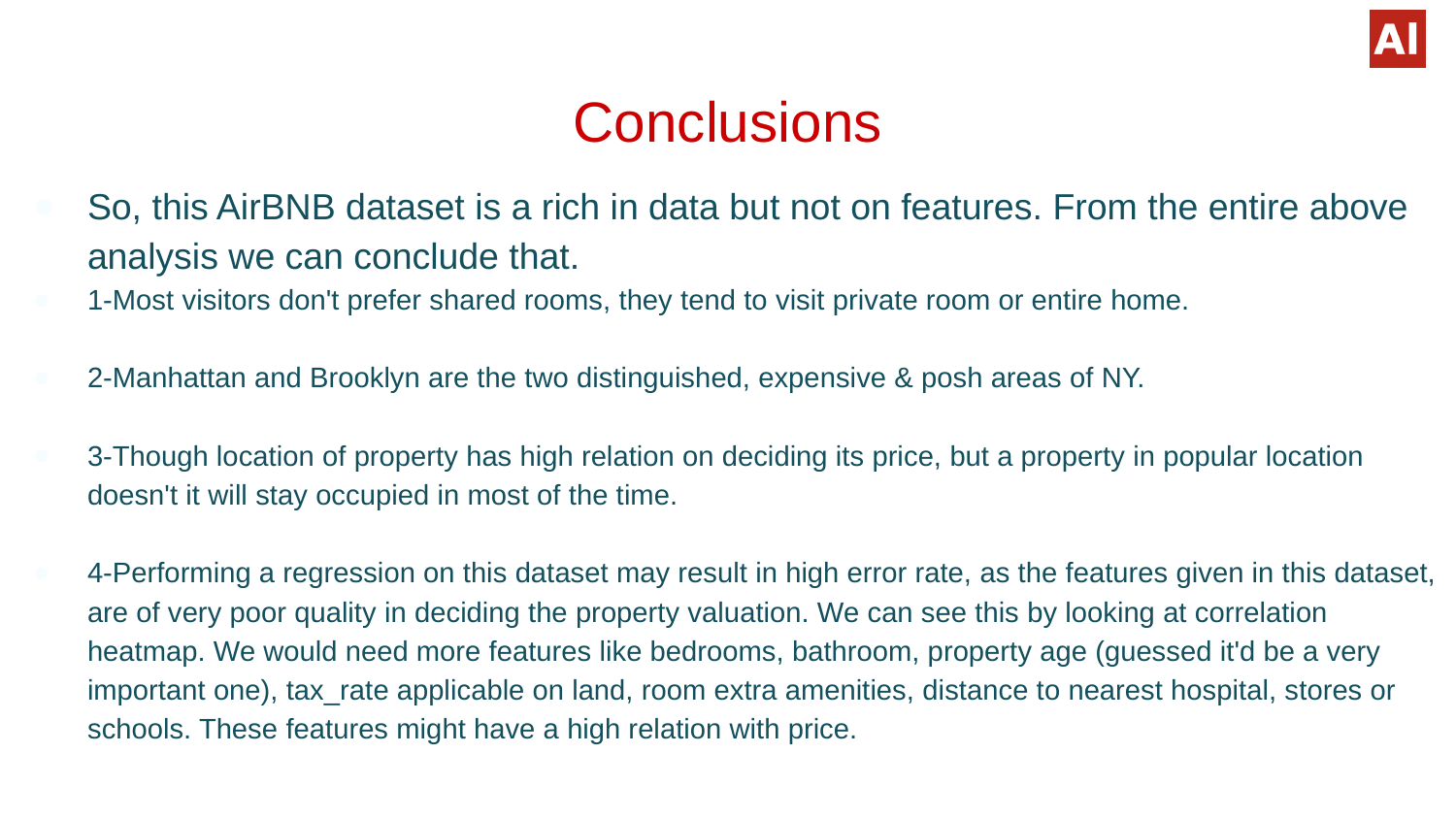

# Conclusions
So, this AirBNB dataset is a rich in data but not on features. From the entire above analysis we can conclude that.
1-Most visitors don't prefer shared rooms, they tend to visit private room or entire home.

2-Manhattan and Brooklyn are the two distinguished, expensive & posh areas of NY.

3-Though location of property has high relation on deciding its price, but a property in popular location doesn't it will stay occupied in most of the time.

4-Performing a regression on this dataset may result in high error rate, as the features given in this dataset, are of very poor quality in deciding the property valuation. We can see this by looking at correlation heatmap. We would need more features like bedrooms, bathroom, property age (guessed it'd be a very important one), tax_rate applicable on land, room extra amenities, distance to nearest hospital, stores or schools. These features might have a high relation with price.